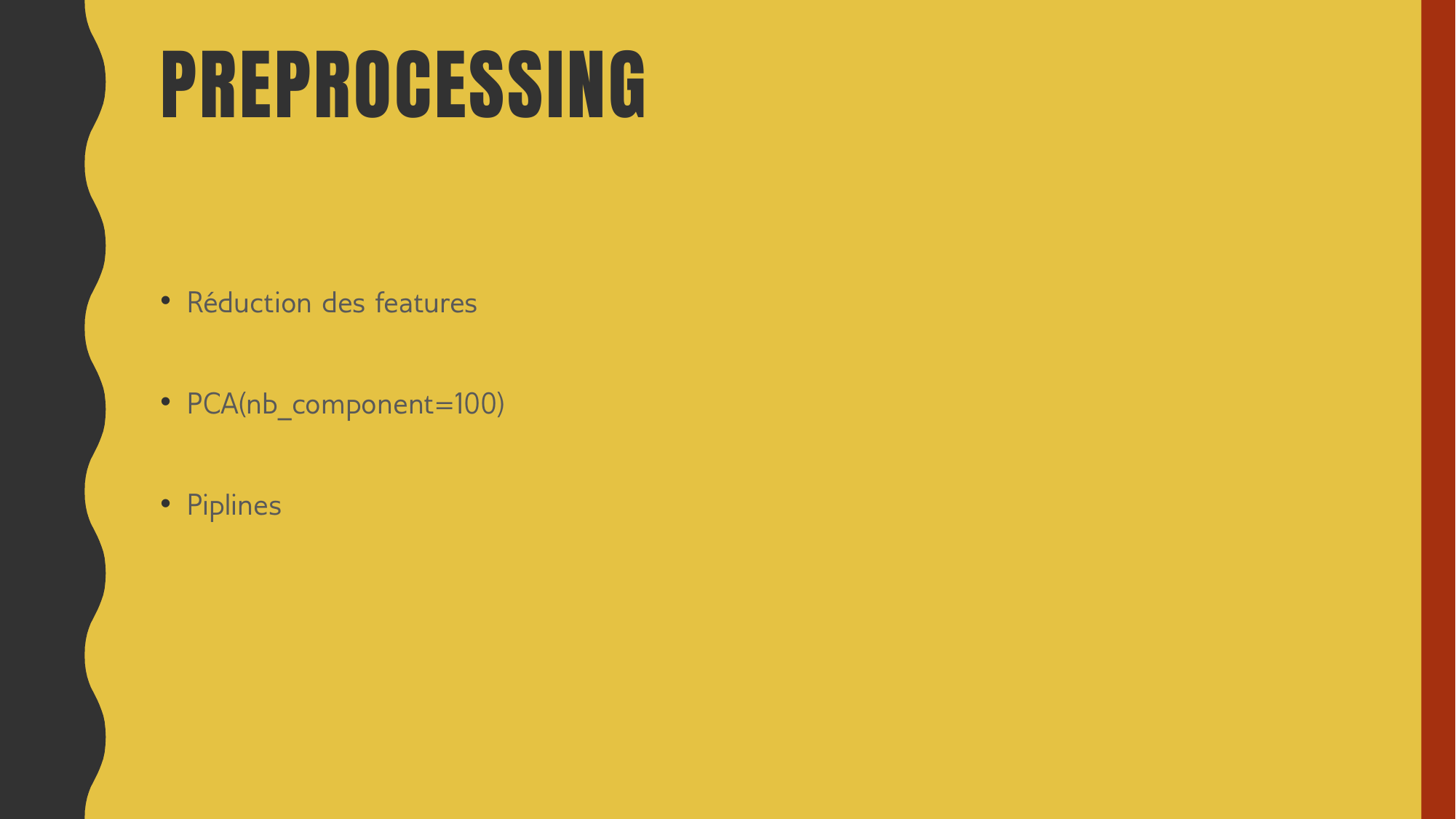

# preprocessing
Réduction des features

PCA(nb_component=100)

Piplines